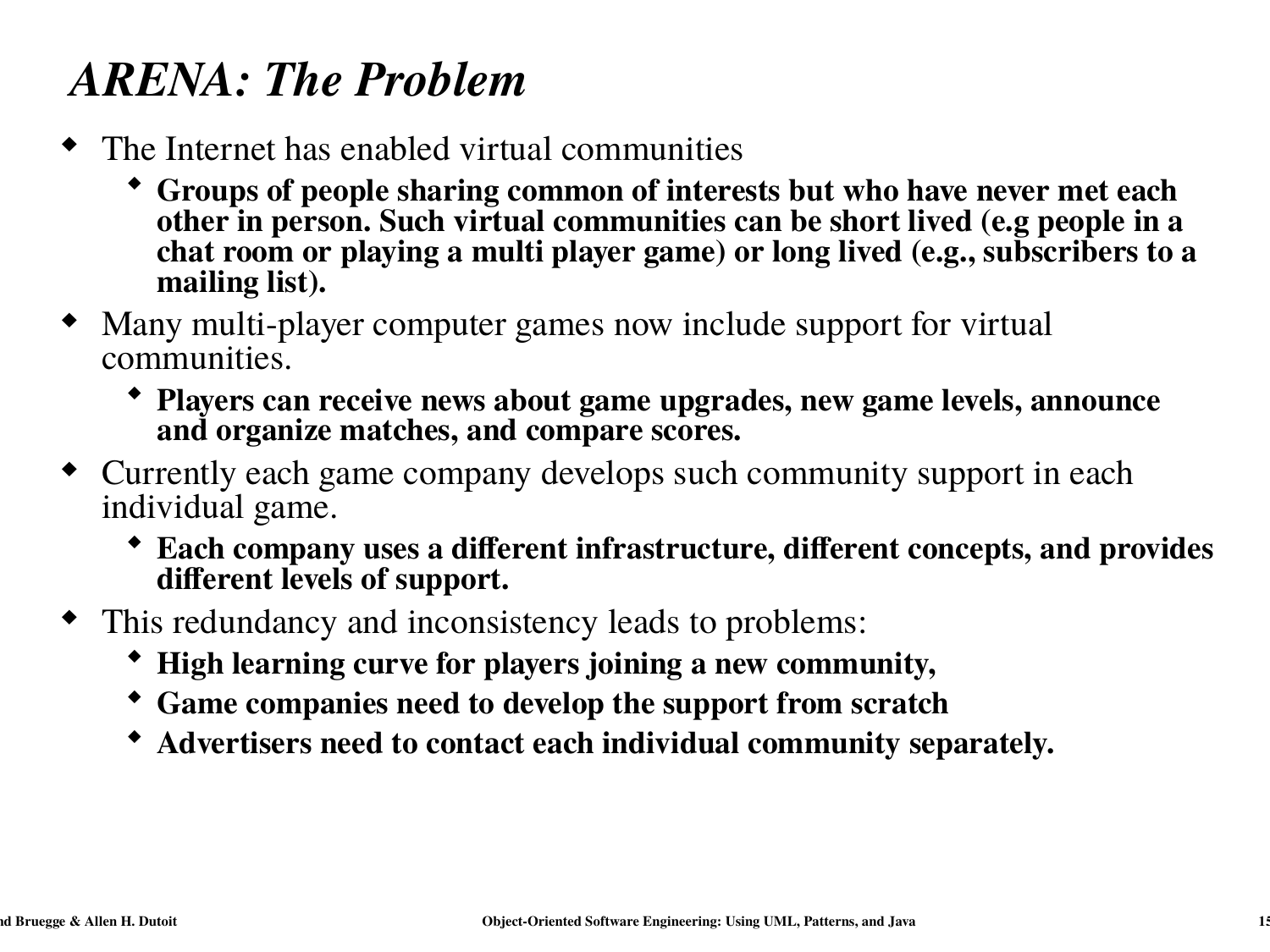

# ARENA: The Problem
The Internet has enabled virtual communities
Groups of people sharing common of interests but who have never met each other in person. Such virtual communities can be short lived (e.g people in a chat room or playing a multi player game) or long lived (e.g., subscribers to a mailing list).
Many multi-player computer games now include support for virtual communities.
Players can receive news about game upgrades, new game levels, announce and organize matches, and compare scores.
Currently each game company develops such community support in each individual game.
Each company uses a different infrastructure, different concepts, and provides different levels of support.
This redundancy and inconsistency leads to problems:
High learning curve for players joining a new community,
Game companies need to develop the support from scratch
Advertisers need to contact each individual community separately.